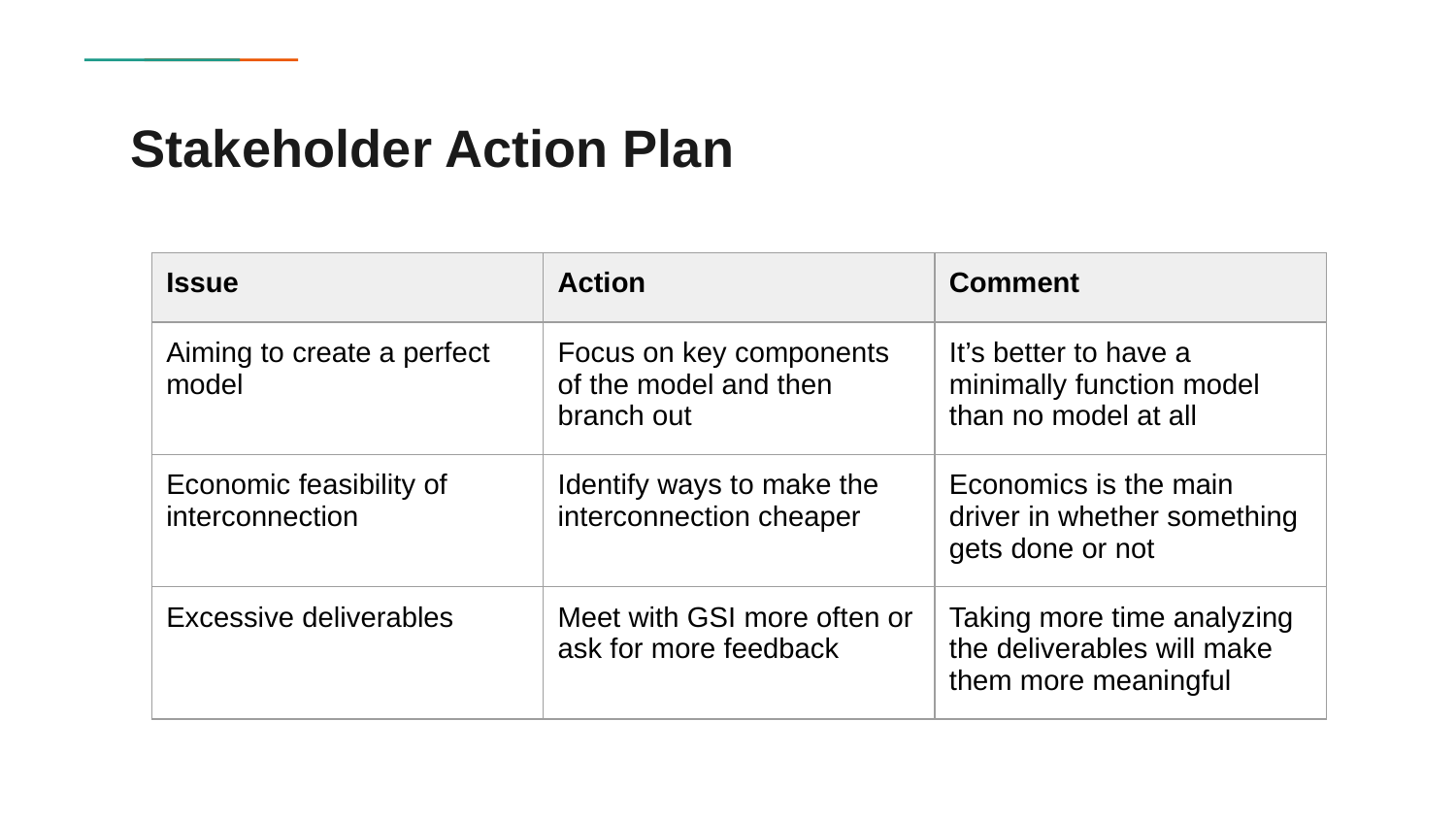

# Stakeholder Action Plan
| Issue | Action | Comment |
| --- | --- | --- |
| Aiming to create a perfect model | Focus on key components of the model and then branch out | It’s better to have a minimally function model than no model at all |
| Economic feasibility of interconnection | Identify ways to make the interconnection cheaper | Economics is the main driver in whether something gets done or not |
| Excessive deliverables | Meet with GSI more often or ask for more feedback | Taking more time analyzing the deliverables will make them more meaningful |